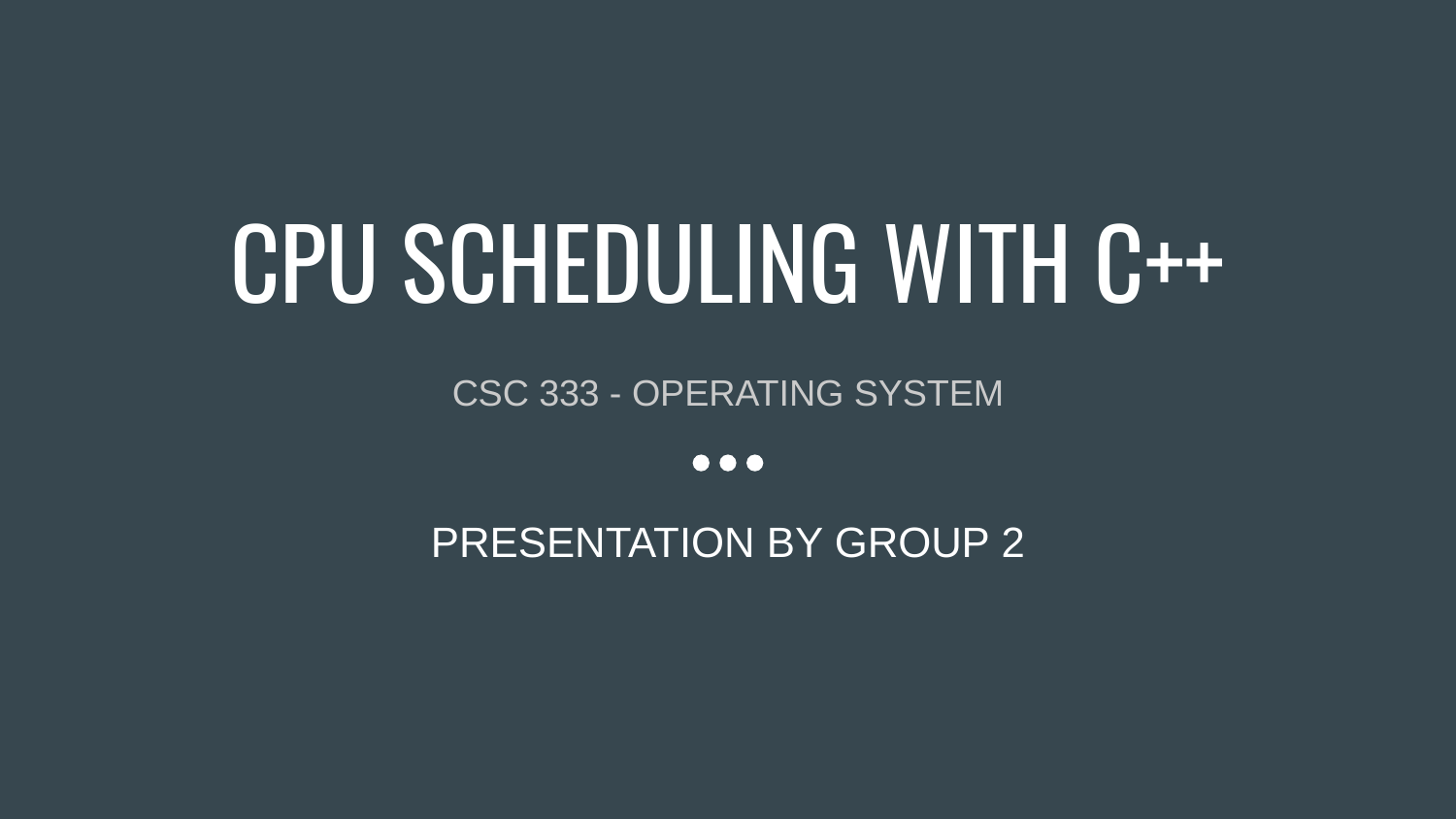

# CPU SCHEDULING WITH C++
CSC 333 - OPERATING SYSTEM
PRESENTATION BY GROUP 2